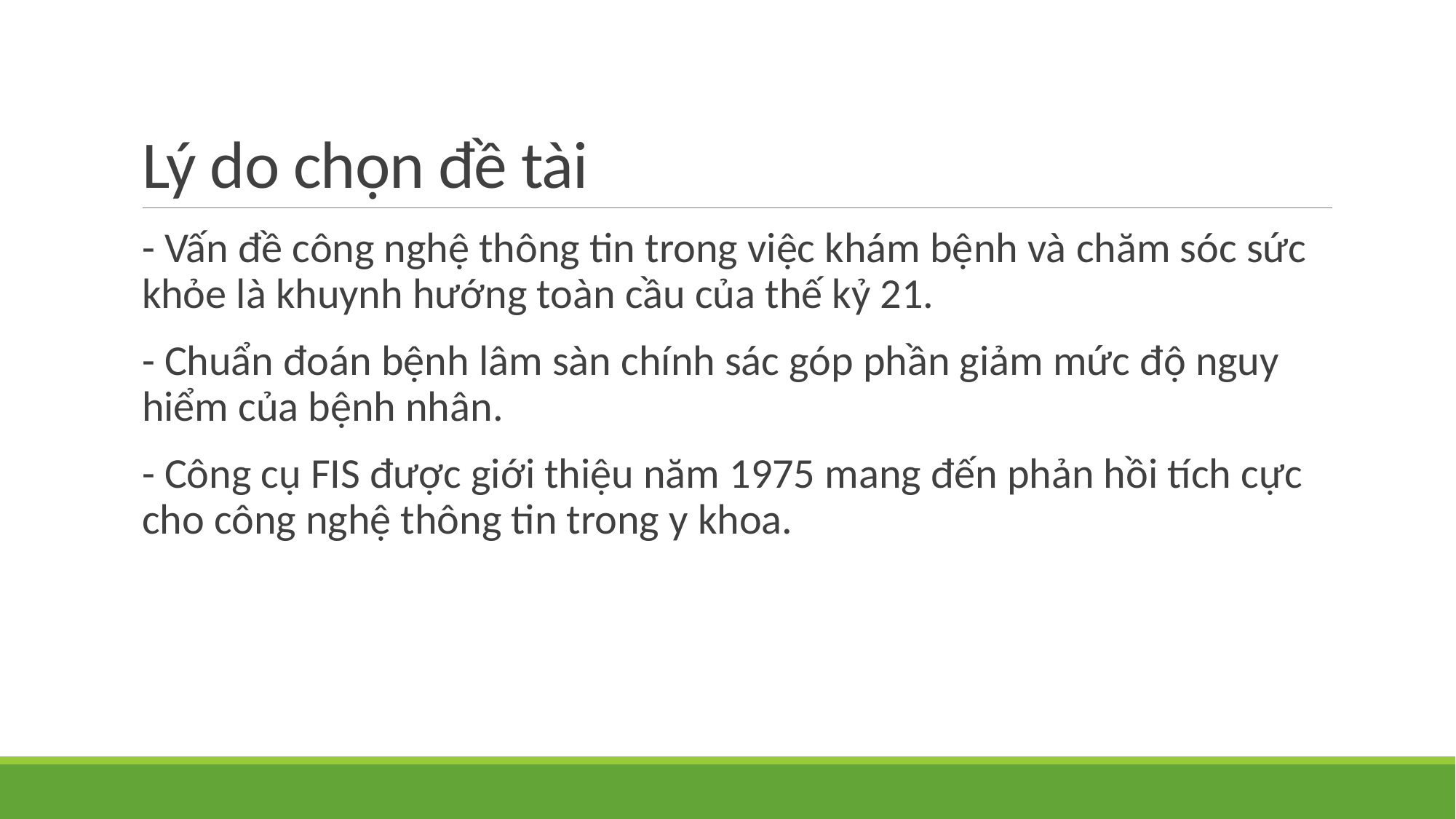

# Lý do chọn đề tài
- Vấn đề công nghệ thông tin trong việc khám bệnh và chăm sóc sức khỏe là khuynh hướng toàn cầu của thế kỷ 21.
- Chuẩn đoán bệnh lâm sàn chính sác góp phần giảm mức độ nguy hiểm của bệnh nhân.
- Công cụ FIS được giới thiệu năm 1975 mang đến phản hồi tích cực cho công nghệ thông tin trong y khoa.